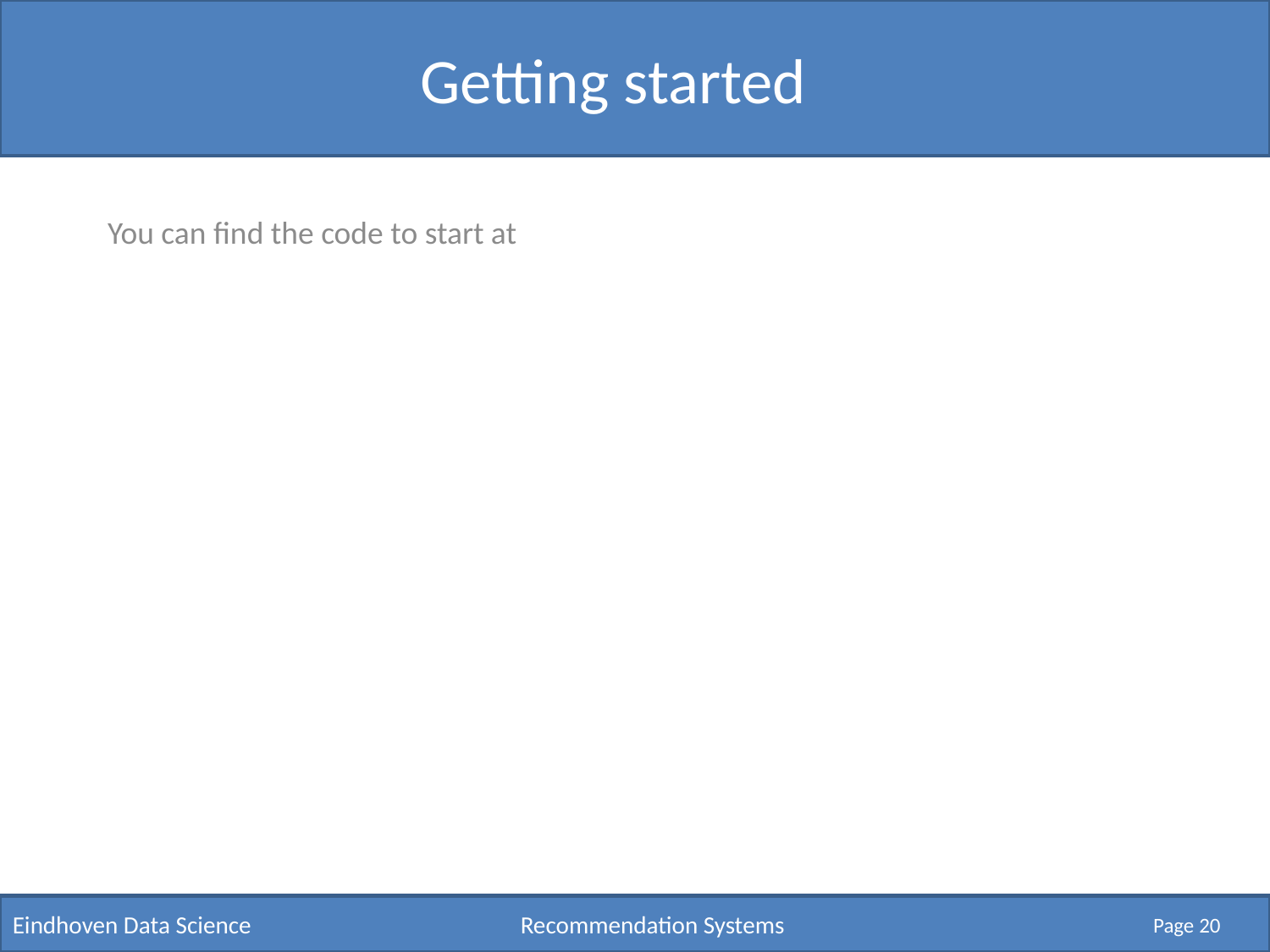

# Getting started
You can find the code to start at

Eindhoven Data Science 			Recommendation Systems
Page 20